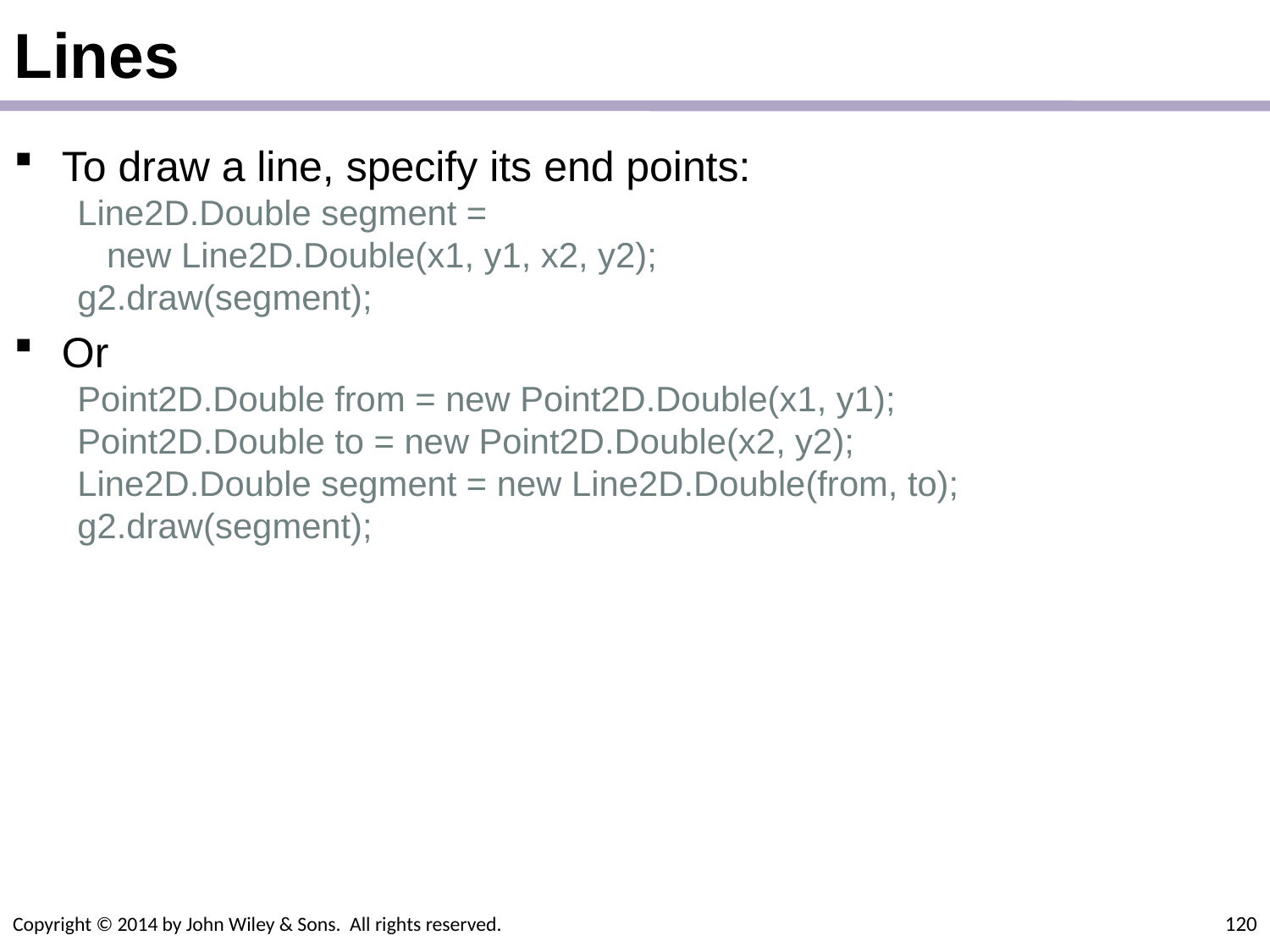

# Lines
To draw a line, specify its end points:
Line2D.Double segment =
   new Line2D.Double(x1, y1, x2, y2);
g2.draw(segment);
Or
Point2D.Double from = new Point2D.Double(x1, y1);
Point2D.Double to = new Point2D.Double(x2, y2);
Line2D.Double segment = new Line2D.Double(from, to);
g2.draw(segment);